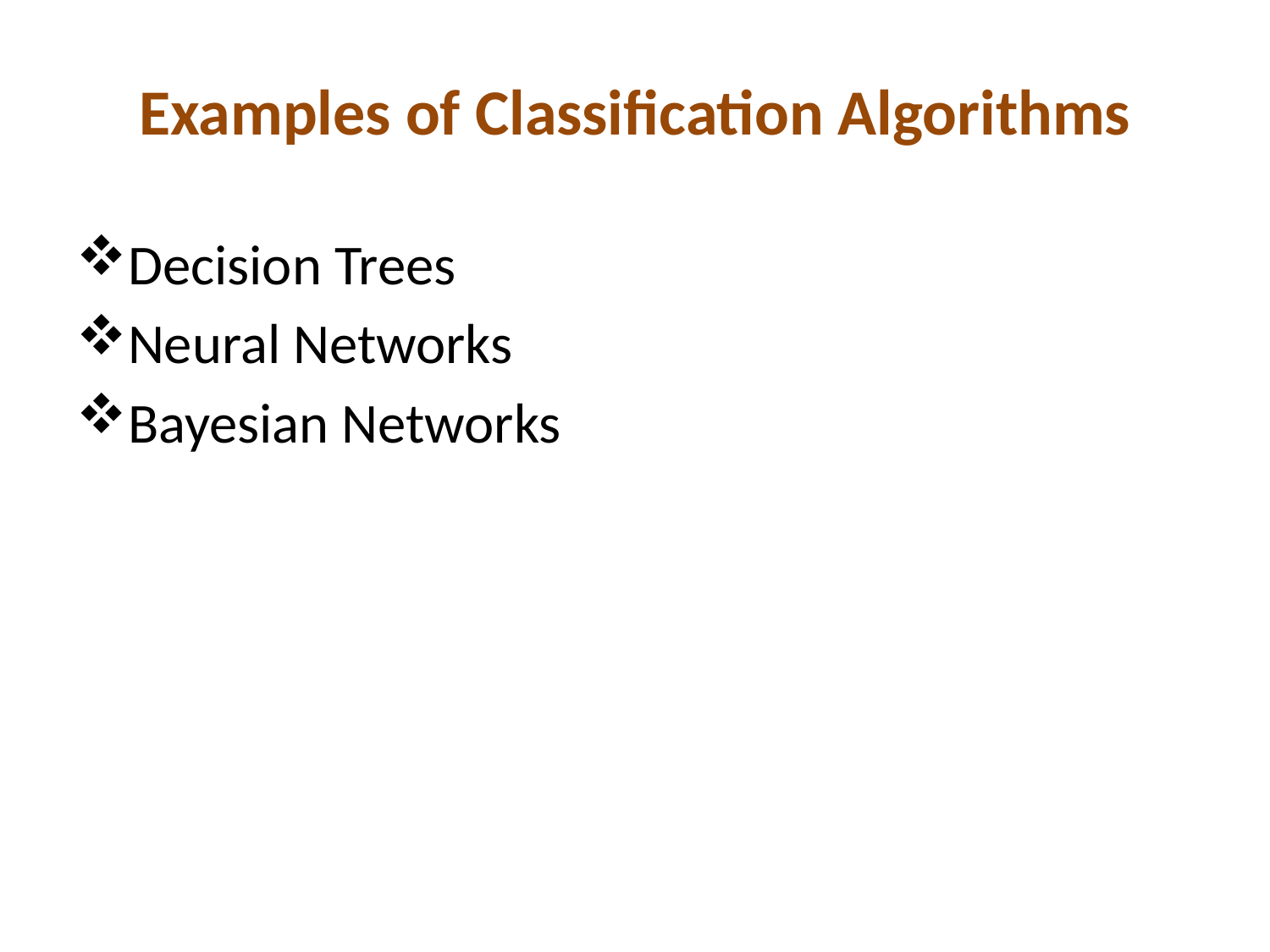

# Examples of Classification Algorithms
Decision Trees
Neural Networks
Bayesian Networks